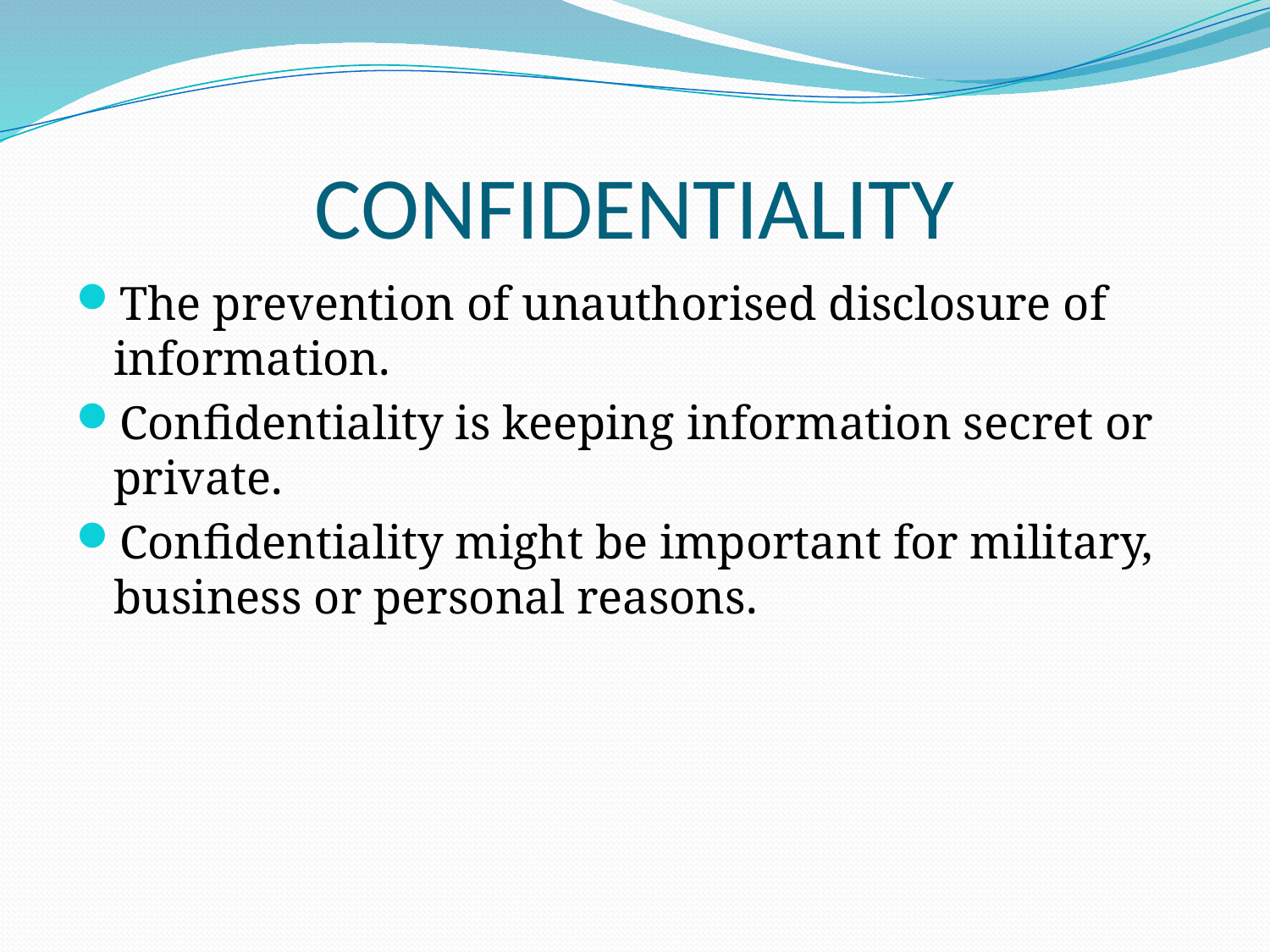

# CONFIDENTIALITY
The prevention of unauthorised disclosure of information.
Confidentiality is keeping information secret or private.
Confidentiality might be important for military, business or personal reasons.